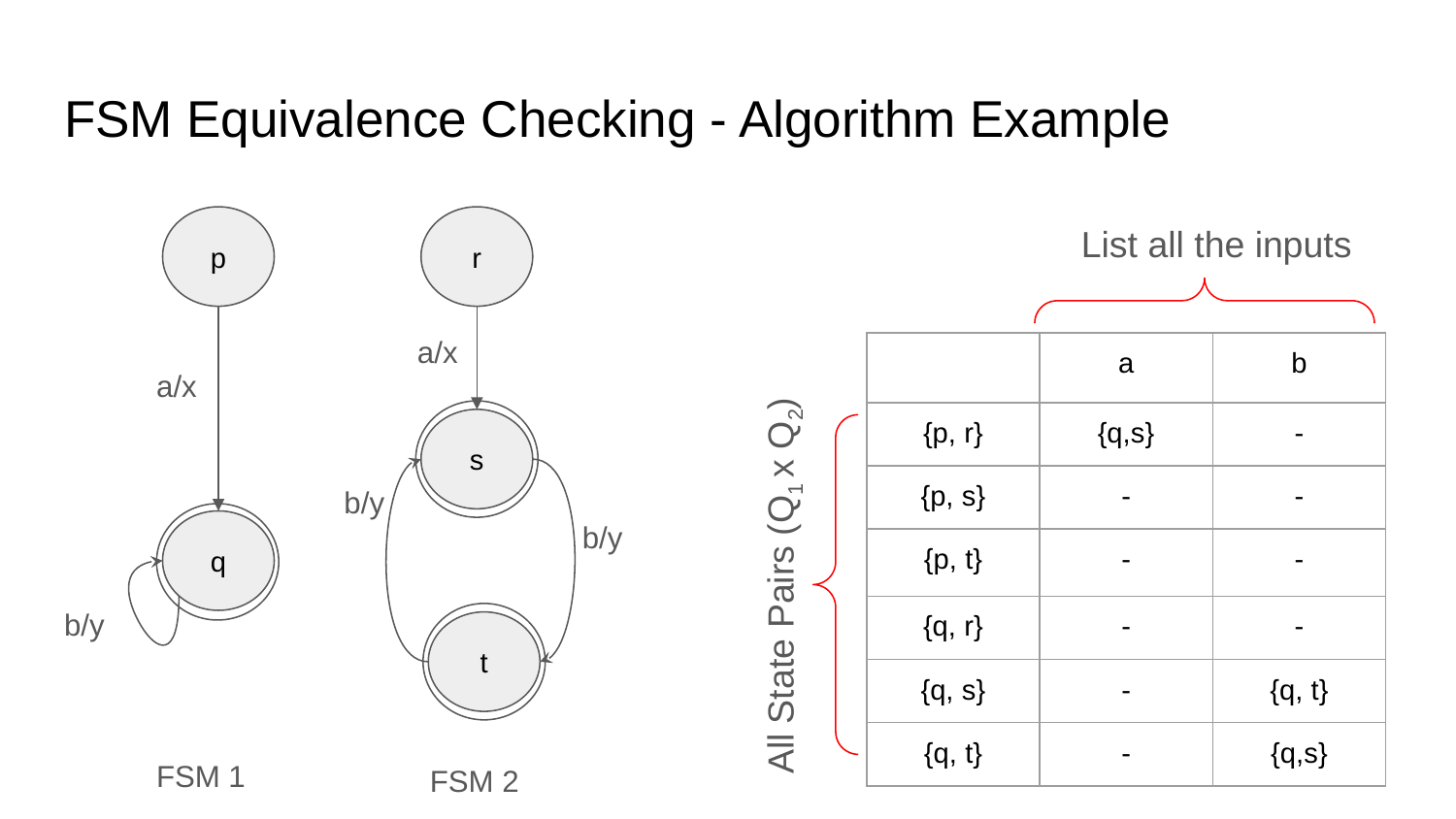

# FSM Equivalence Checking - Algorithm Example

List all the inputs
p
r
a/x
|  | a | b |
| --- | --- | --- |
| {p, r} | {q,s} | - |
| {p, s} | - | - |
| {p, t} | - | - |
| {q, r} | - | - |
| {q, s} | - | {q, t} |
| {q, t} | - | {q,s} |
a/x

s

b/y

b/y
q
All State Pairs (Q1 x Q2)
b/y

t
FSM 1
FSM 2